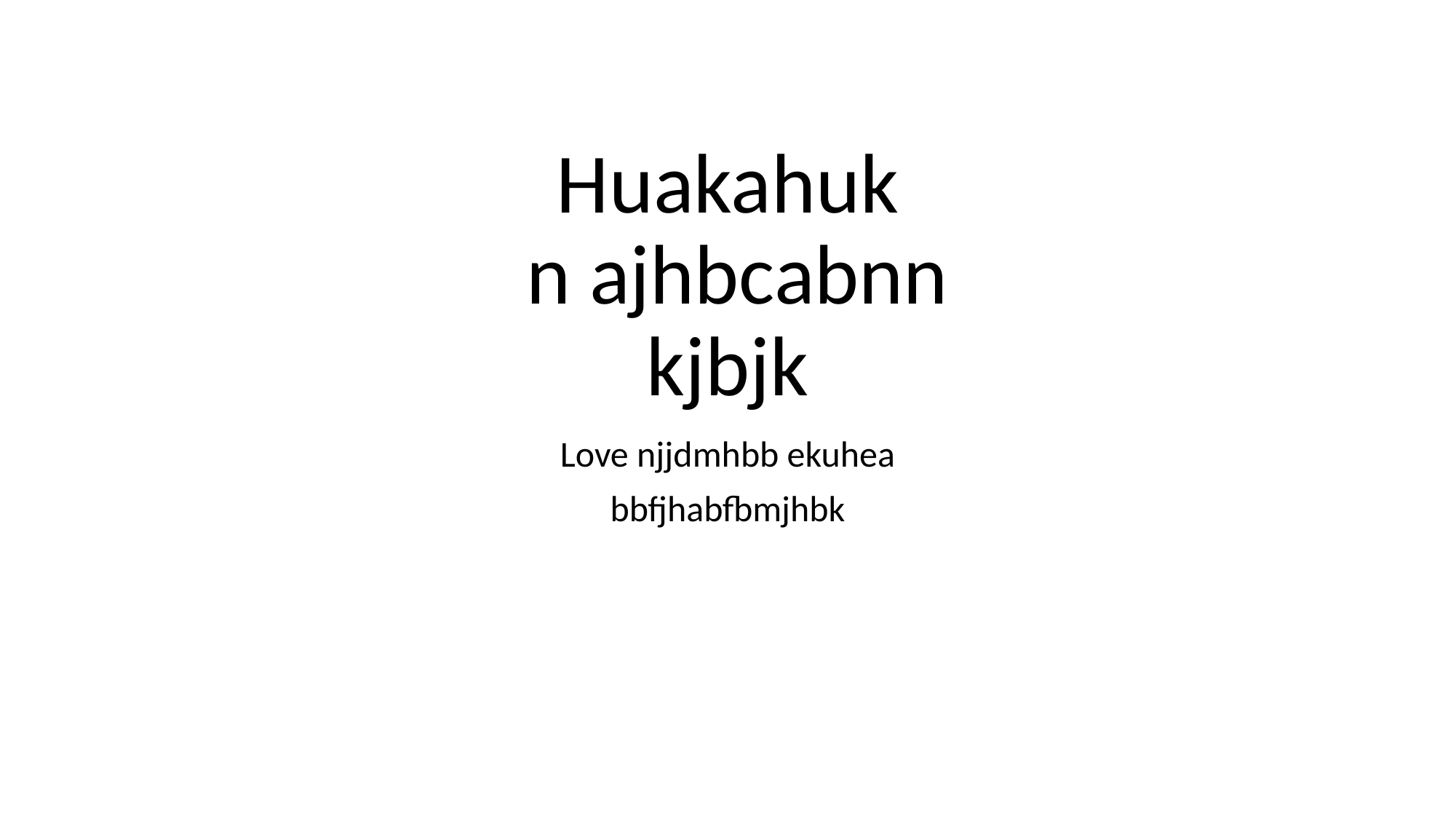

# Huakahuk n ajhbcabnn kjbjk
Love njjdmhbb ekuhea
bbfjhabfbmjhbk